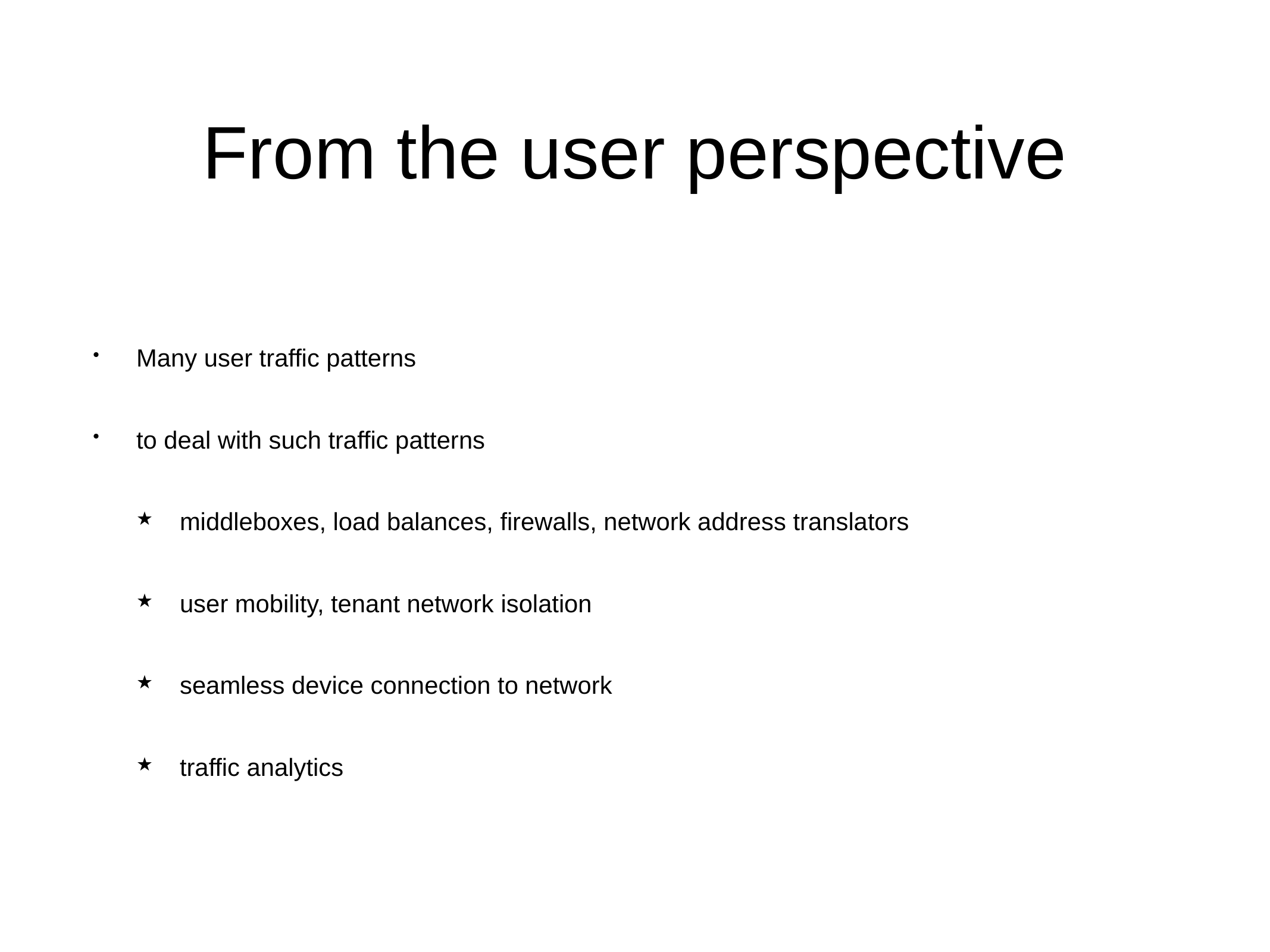

# From the user perspective
Many user traffic patterns
to deal with such traffic patterns
middleboxes, load balances, firewalls, network address translators
user mobility, tenant network isolation
seamless device connection to network
traffic analytics